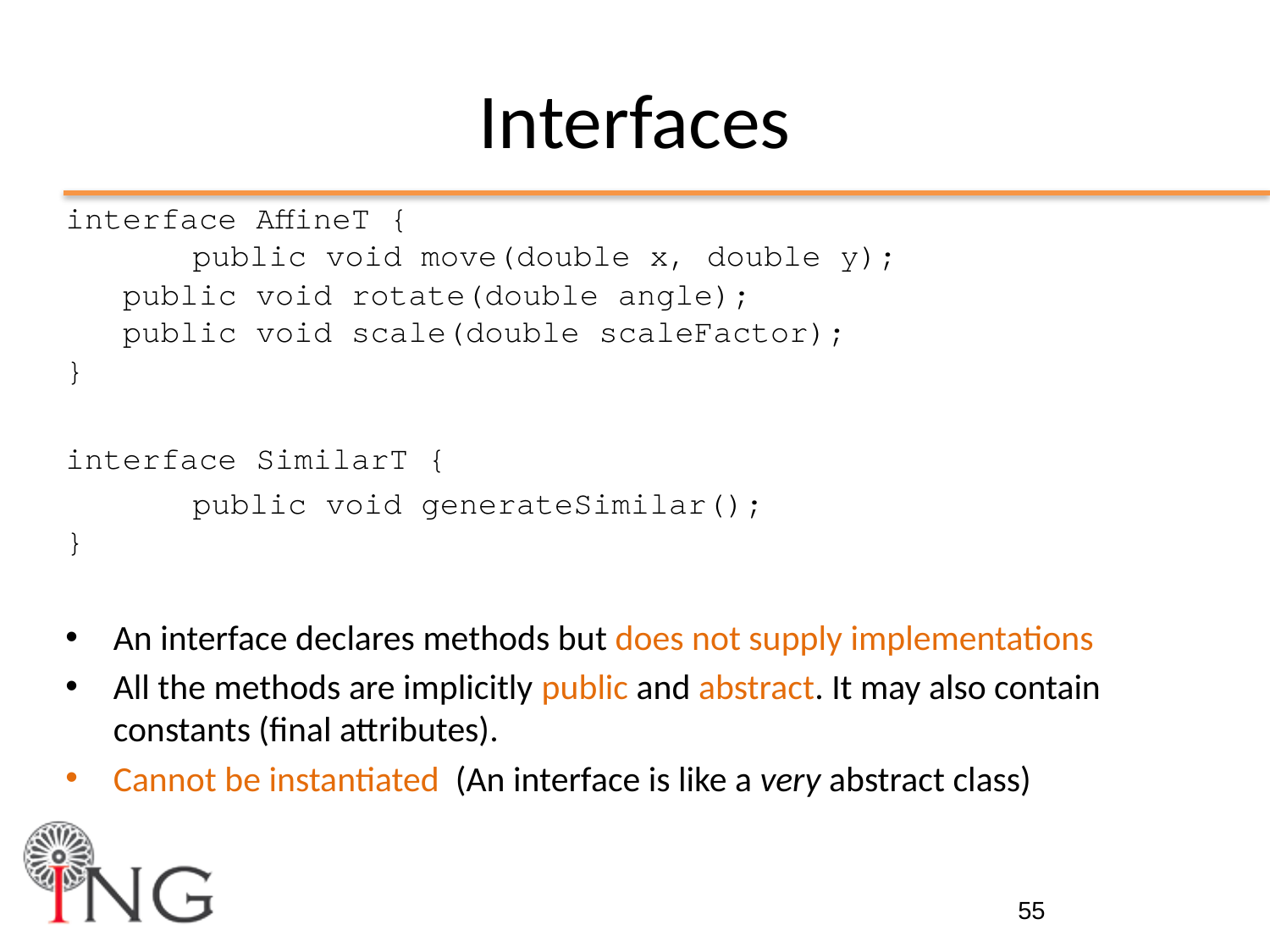

# Interfaces
interface AffineT {
	public void move(double x, double y);
   public void rotate(double angle);
   public void scale(double scaleFactor);
}

interface SimilarT {
	public void generateSimilar();
}

An interface declares methods but does not supply implementations
All the methods are implicitly public and abstract. It may also contain constants (final attributes).
Cannot be instantiated  (An interface is like a very abstract class)
55